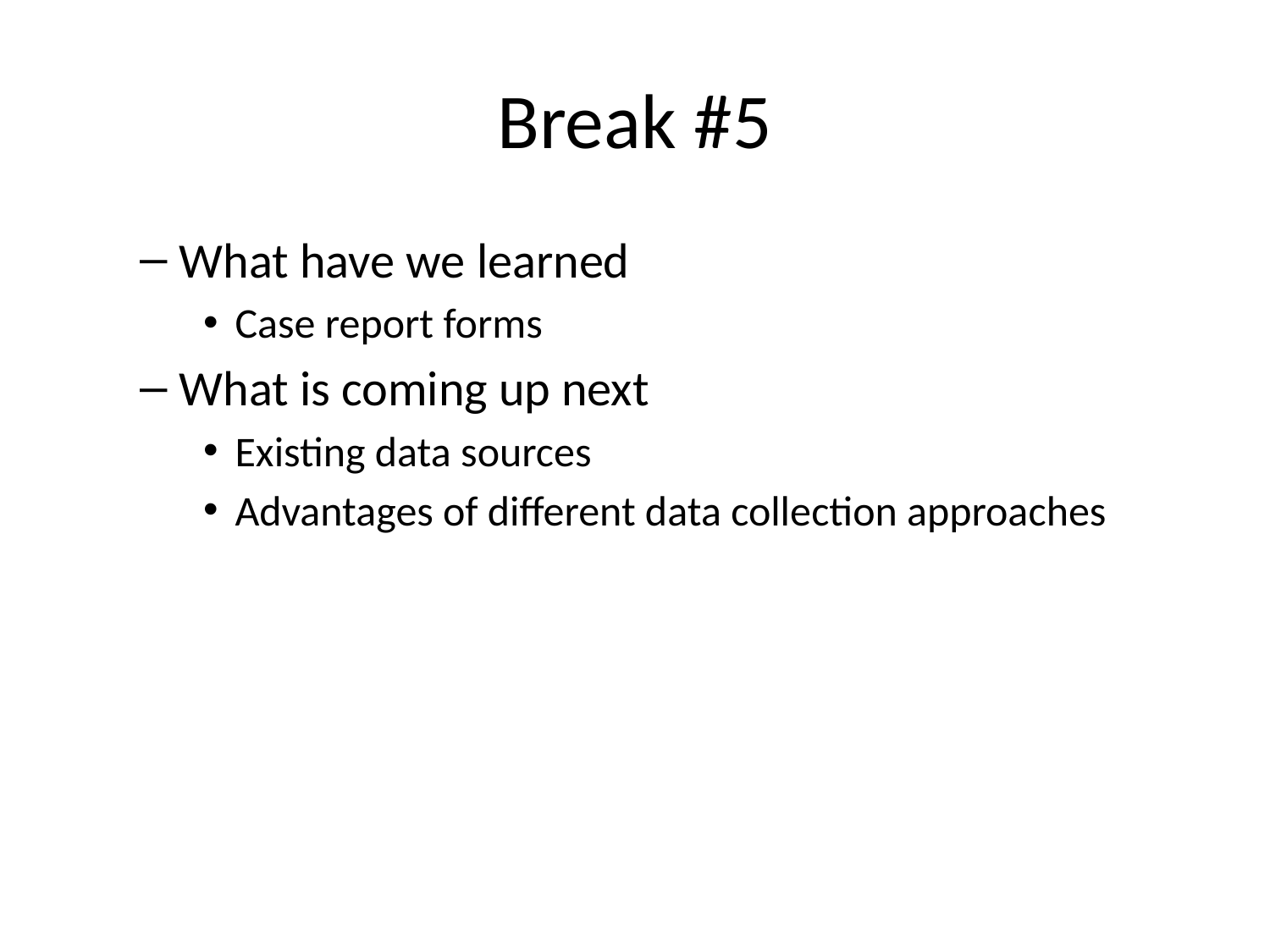

# Break #5
What have we learned
Case report forms
What is coming up next
Existing data sources
Advantages of different data collection approaches